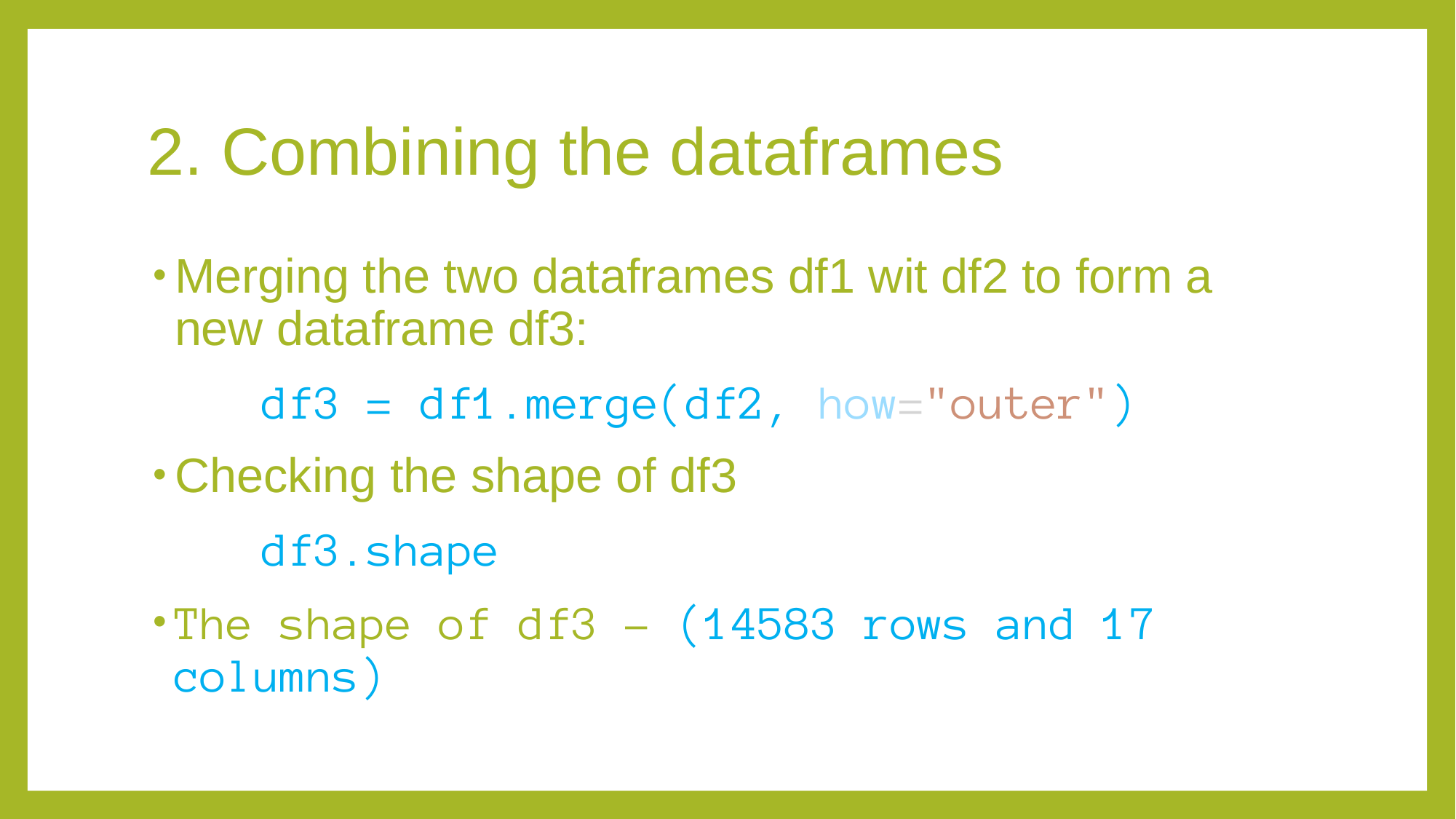

# 2. Combining the dataframes
Merging the two dataframes df1 wit df2 to form a new dataframe df3:
 	df3 = df1.merge(df2, how="outer")
Checking the shape of df3
	df3.shape
The shape of df3 - (14583 rows and 17 columns)